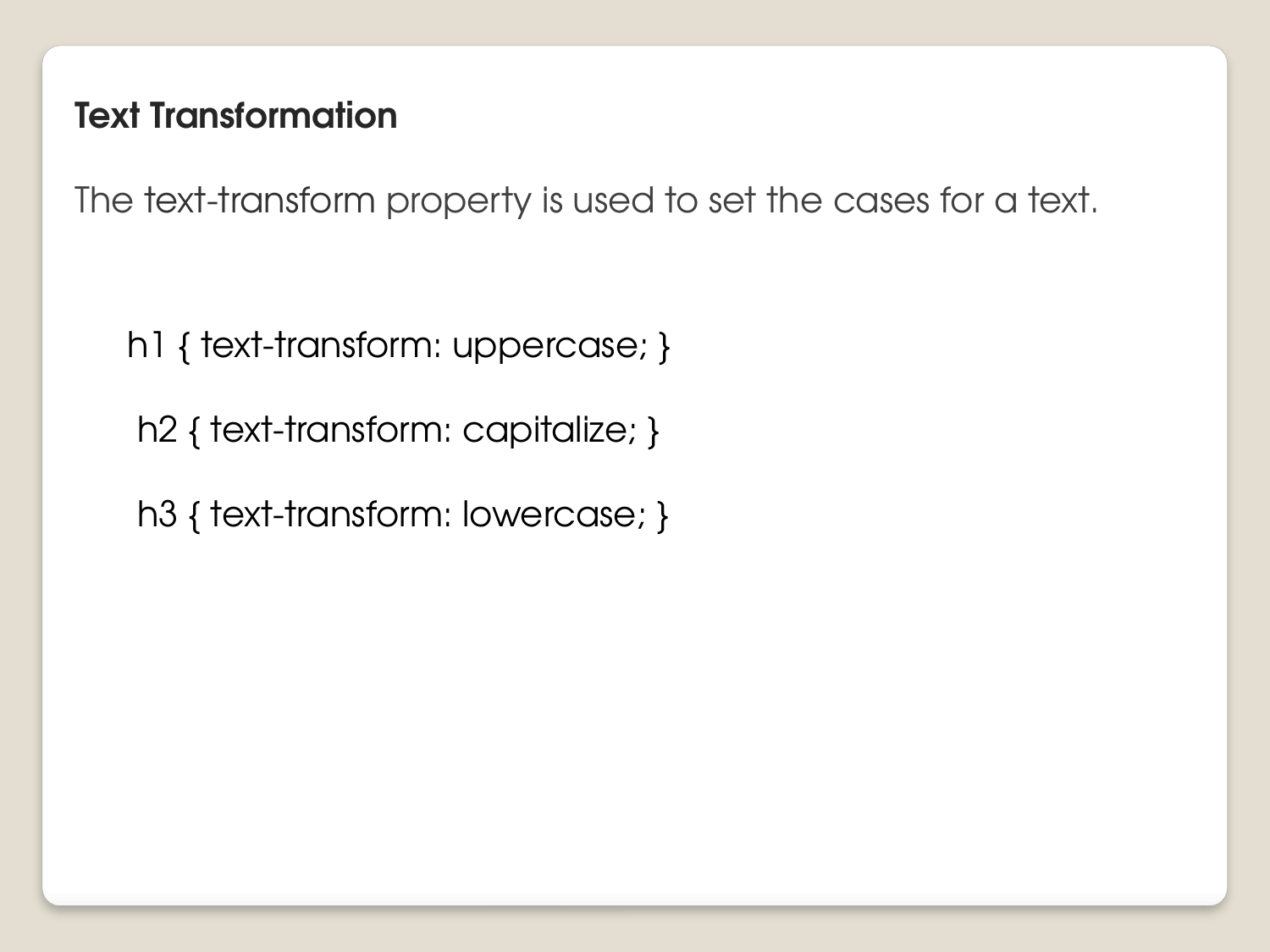

Text Transformation

The text-transform property is used to set the cases for a text.
h1 { text-transform: uppercase; }

 h2 { text-transform: capitalize; }

 h3 { text-transform: lowercase; }